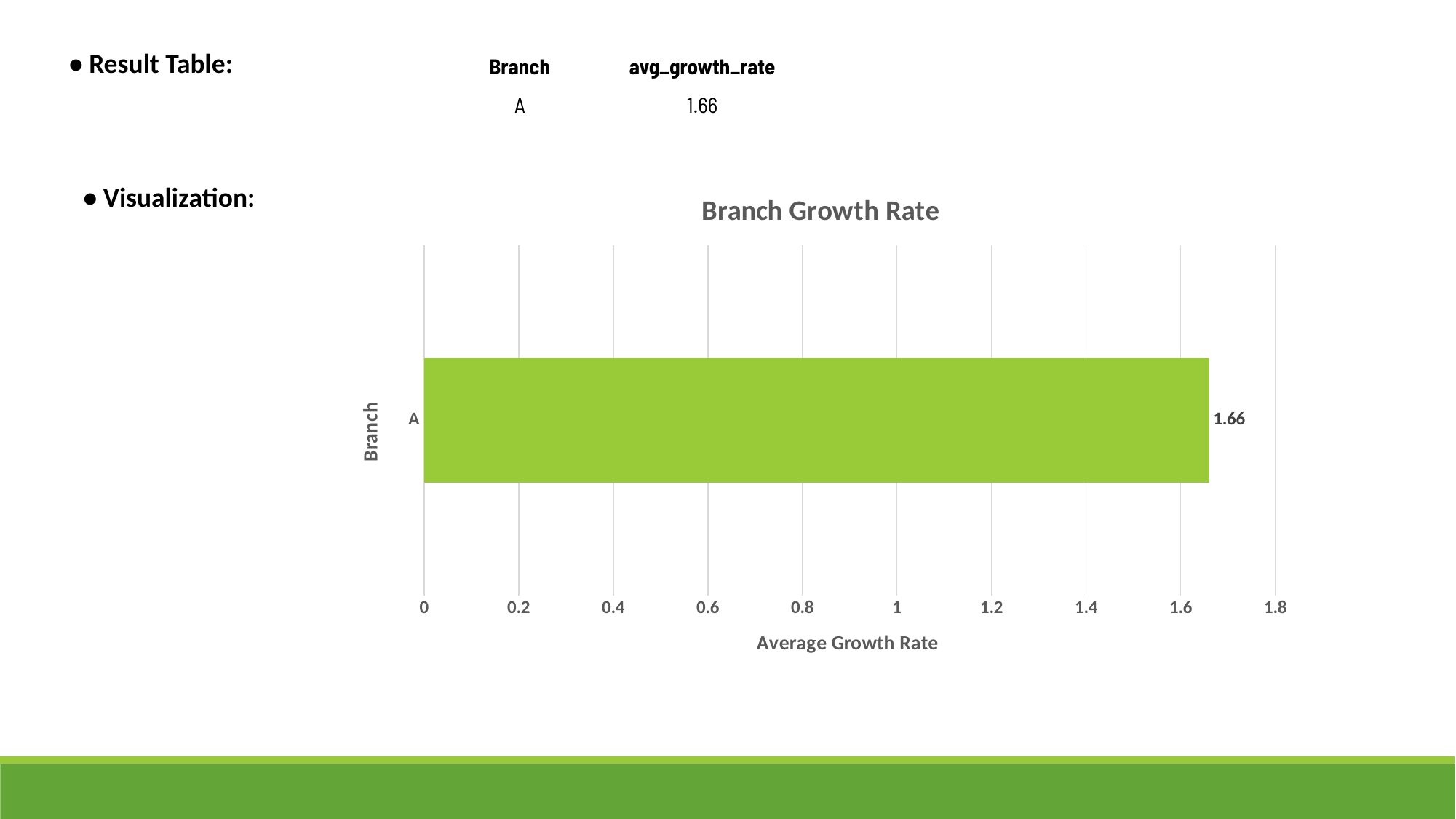

| Branch | avg\_growth\_rate |
| --- | --- |
| A | 1.66 |
• Result Table:
• Visualization:

### Chart: Branch Growth Rate

| Category | avg_growth_rate |
|---|---|
| A | 1.66 |